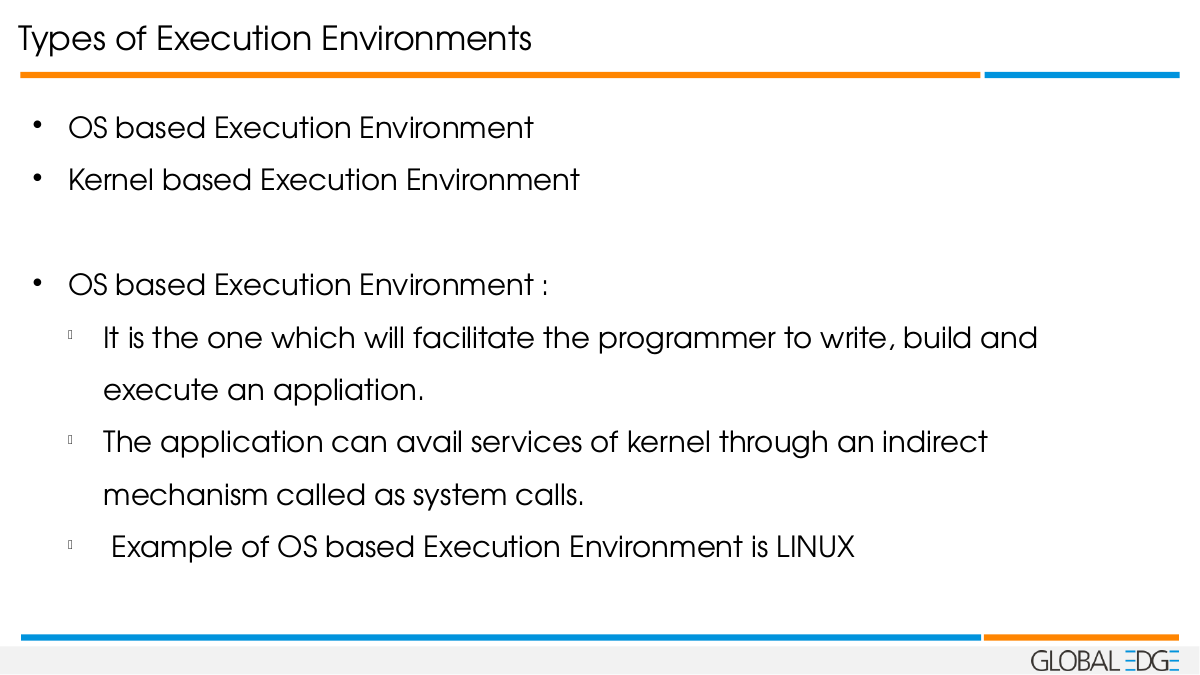

Types of Execution Environments
OS based Execution Environment
Kernel based Execution Environment

OS based Execution Environment :
It is the one which will facilitate the programmer to write, build and execute an appliation.
The application can avail services of kernel through an indirect mechanism called as system calls.
 Example of OS based Execution Environment is LINUX